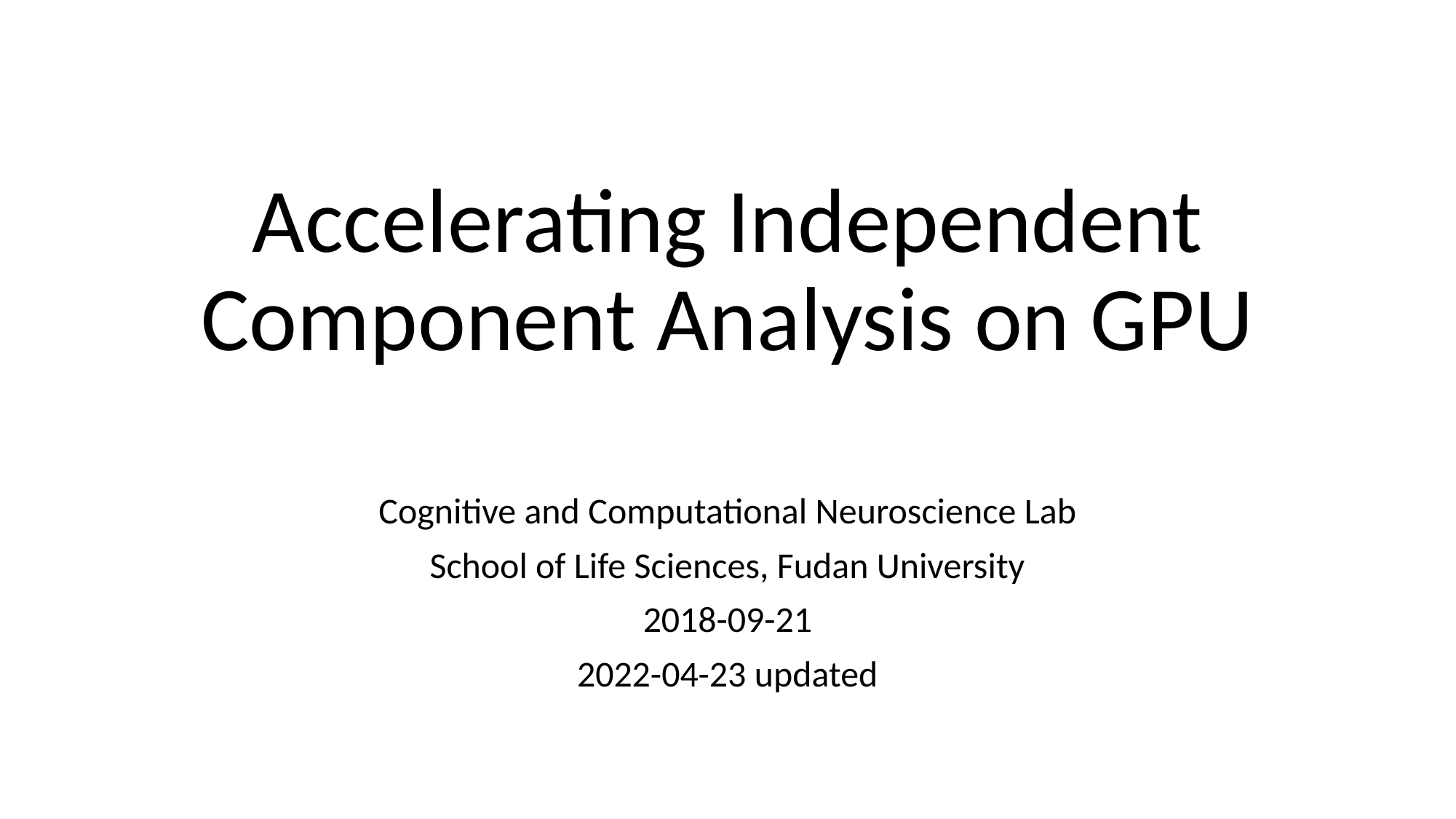

# Accelerating Independent Component Analysis on GPU
Cognitive and Computational Neuroscience Lab
School of Life Sciences, Fudan University
2018-09-21
2022-04-23 updated